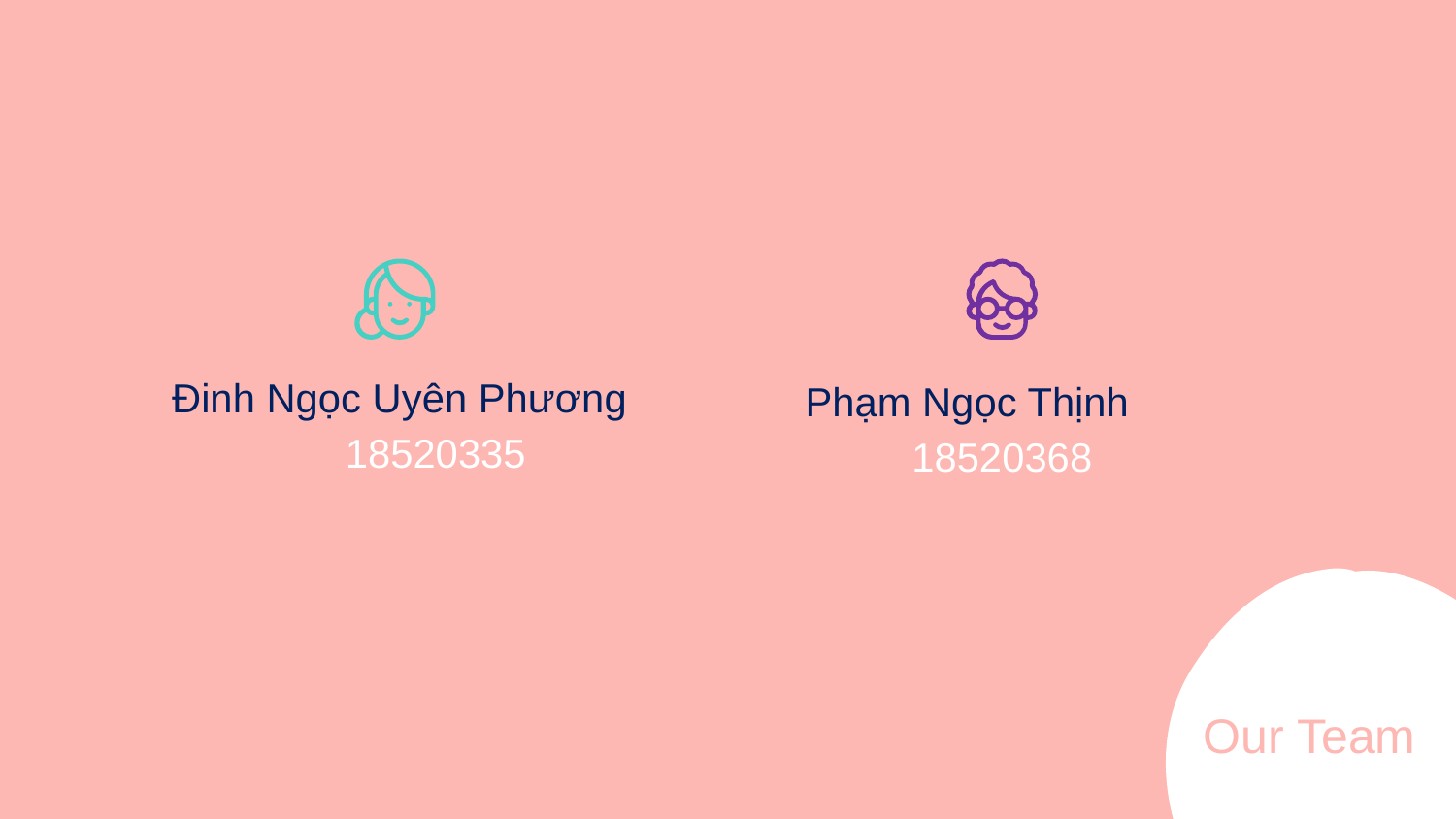

Đinh Ngọc Uyên Phương
18520335
Phạm Ngọc Thịnh
18520368

Our Team